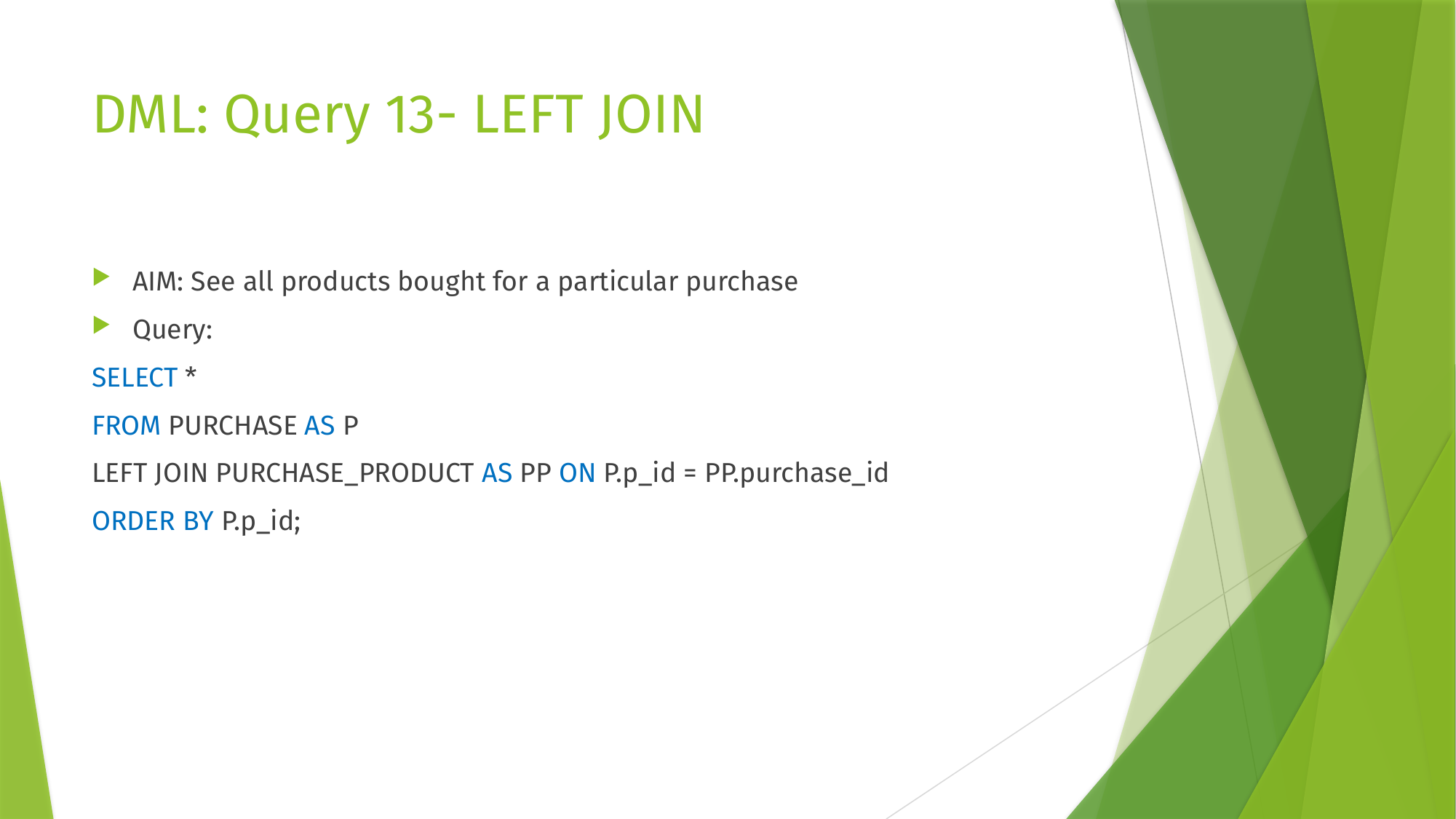

# DML: Query 13- LEFT JOIN
AIM: See all products bought for a particular purchase
Query:
SELECT *
FROM PURCHASE AS P
LEFT JOIN PURCHASE_PRODUCT AS PP ON P.p_id = PP.purchase_id
ORDER BY P.p_id;